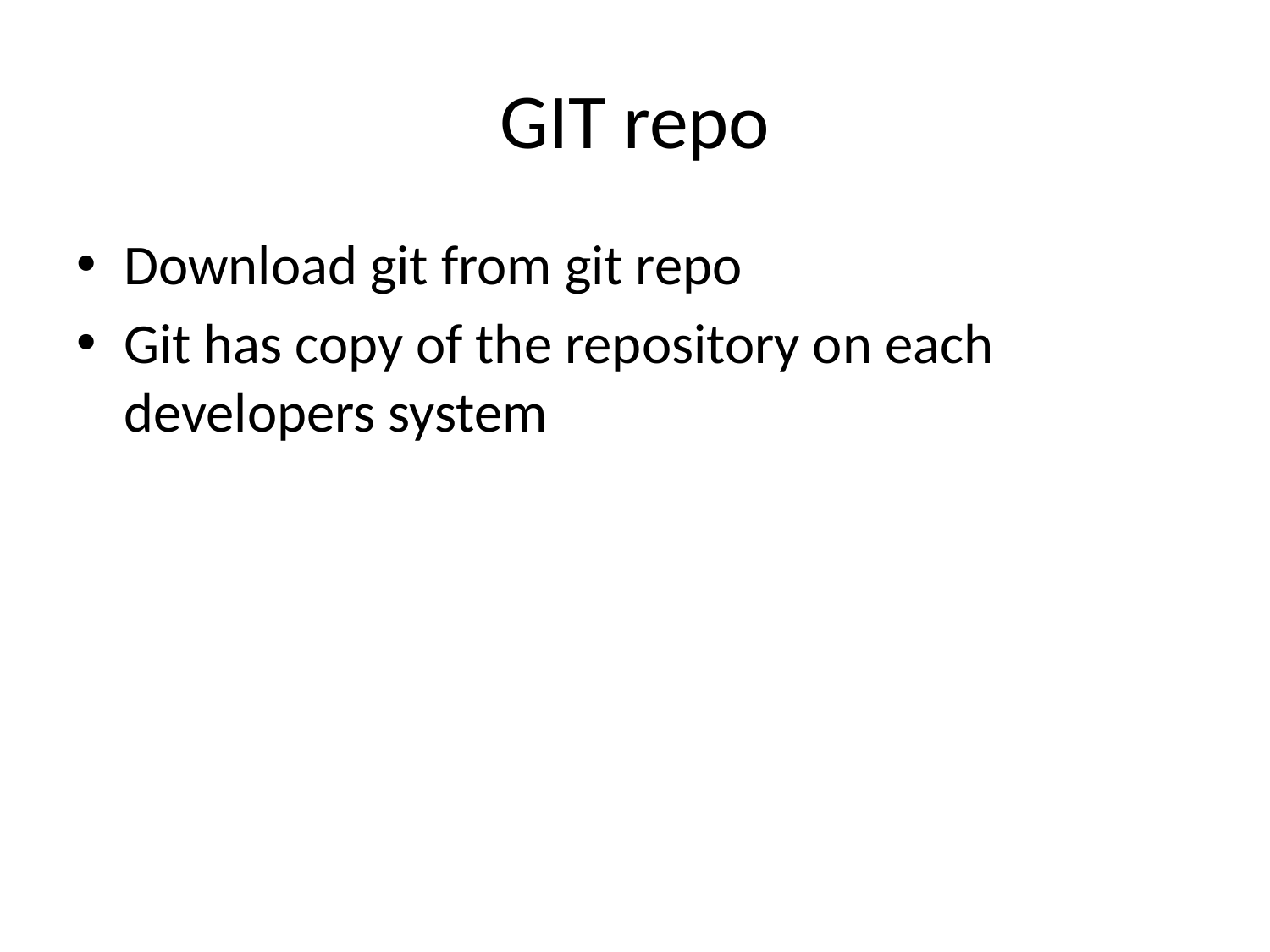

# GIT repo
Download git from git repo
Git has copy of the repository on each developers system